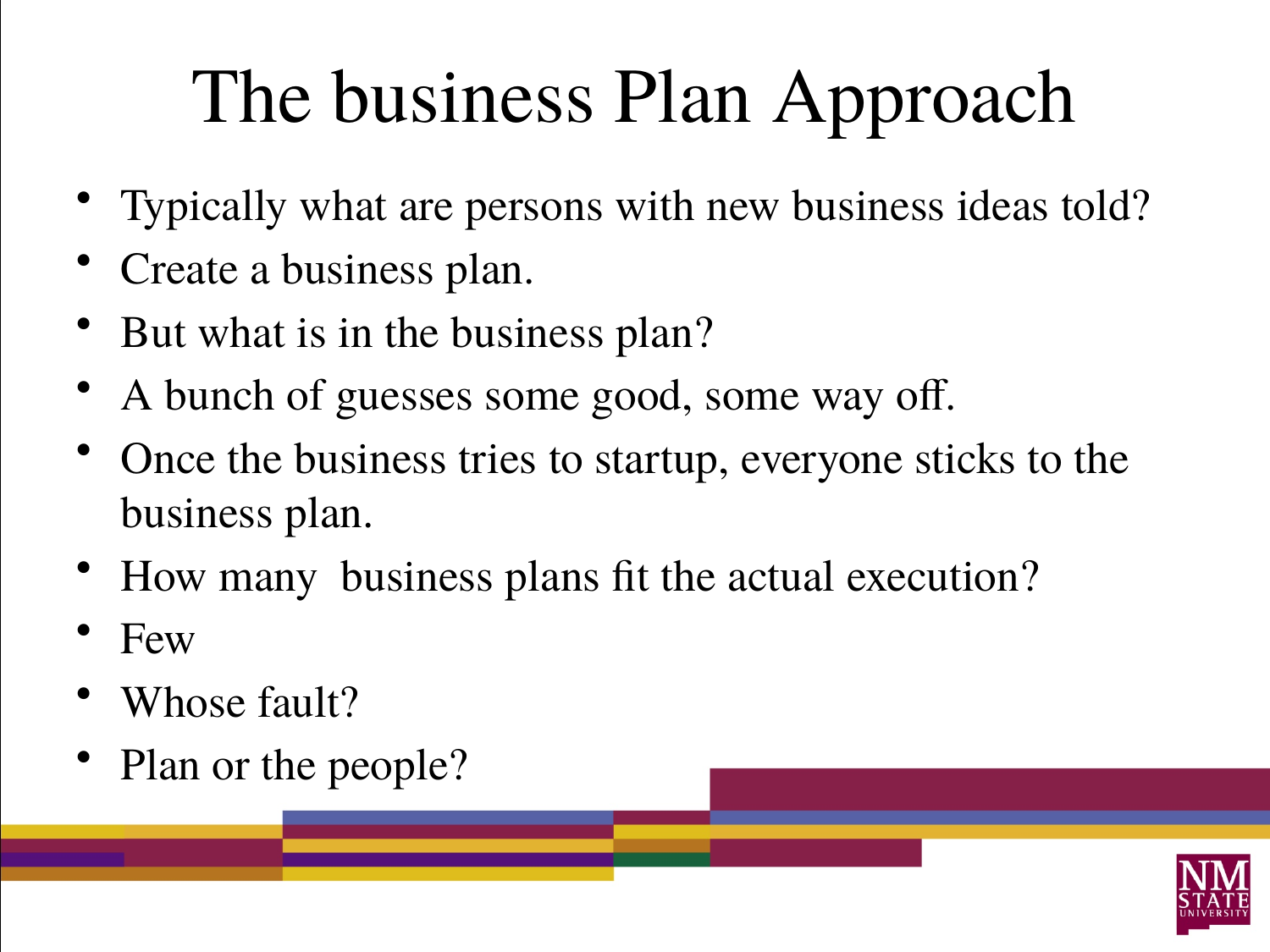

# The business Plan Approach
Typically what are persons with new business ideas told?
Create a business plan.
But what is in the business plan?
A bunch of guesses some good, some way off.
Once the business tries to startup, everyone sticks to the business plan.
How many  business plans fit the actual execution?
Few
Whose fault?
Plan or the people?